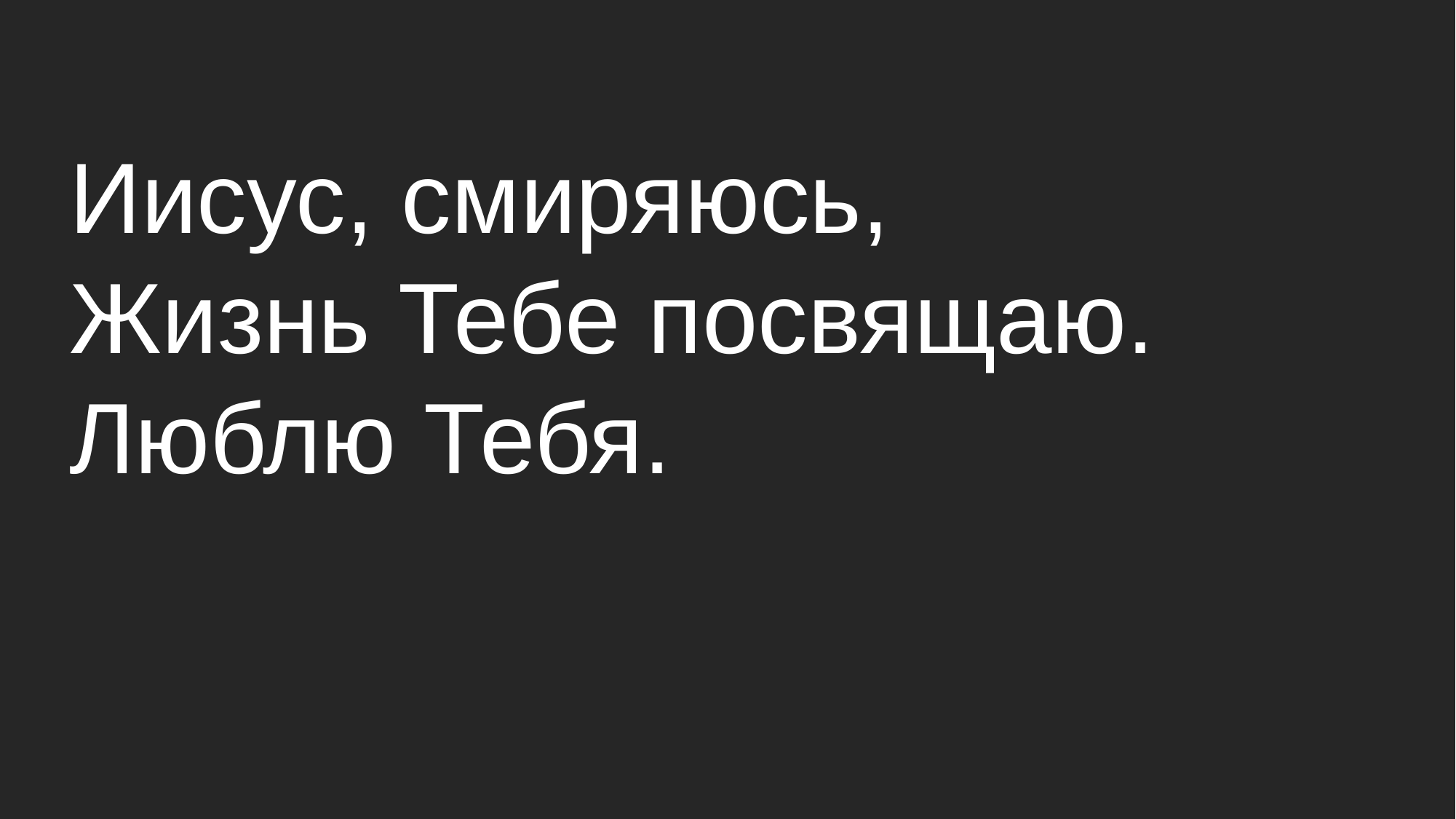

Иисус, смиряюсь,
Жизнь Тебе посвящаю.
Люблю Тебя.